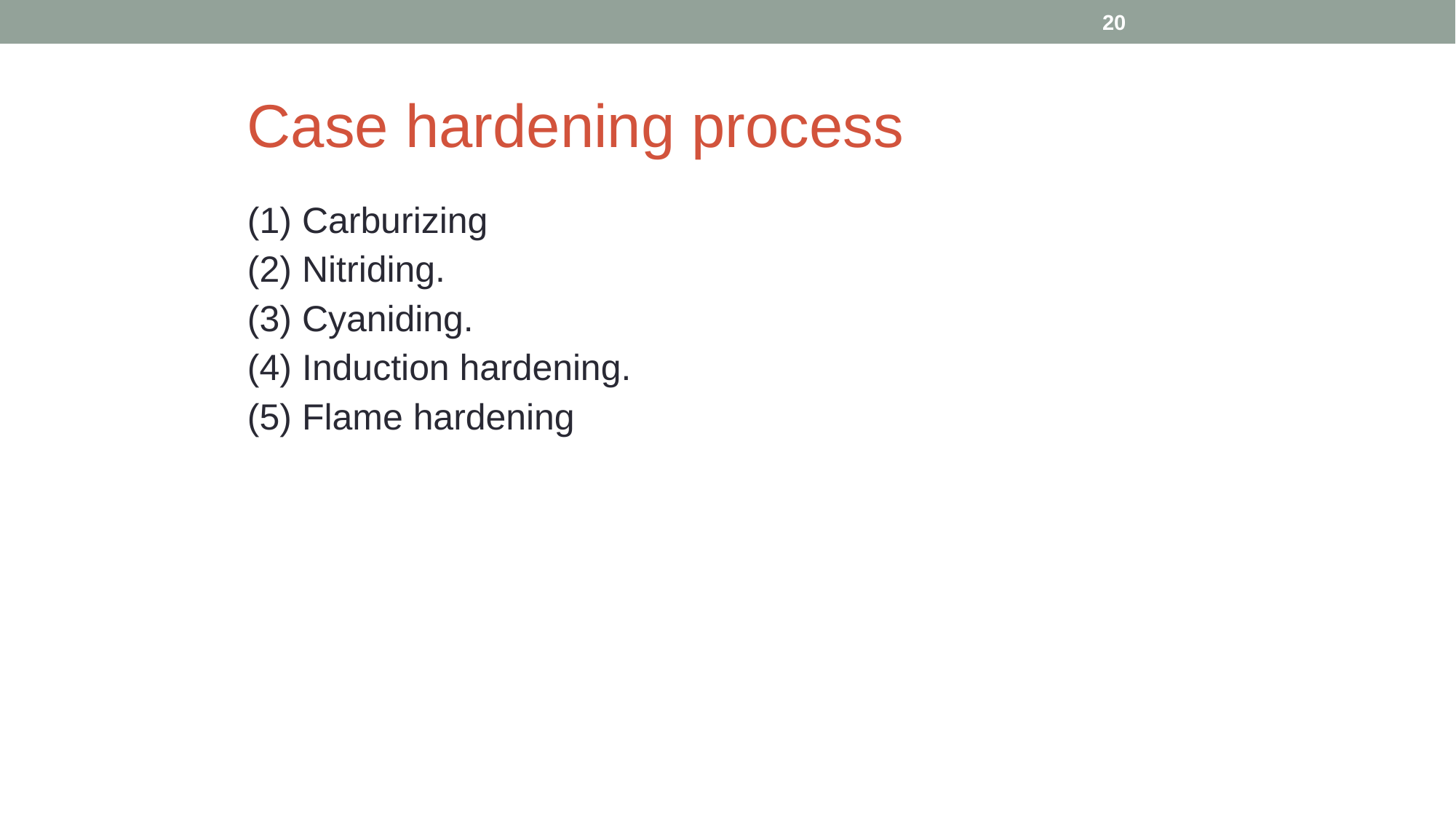

20
# Case hardening process
(1) Carburizing
(2) Nitriding.
(3) Cyaniding.
(4) Induction hardening.
(5) Flame hardening